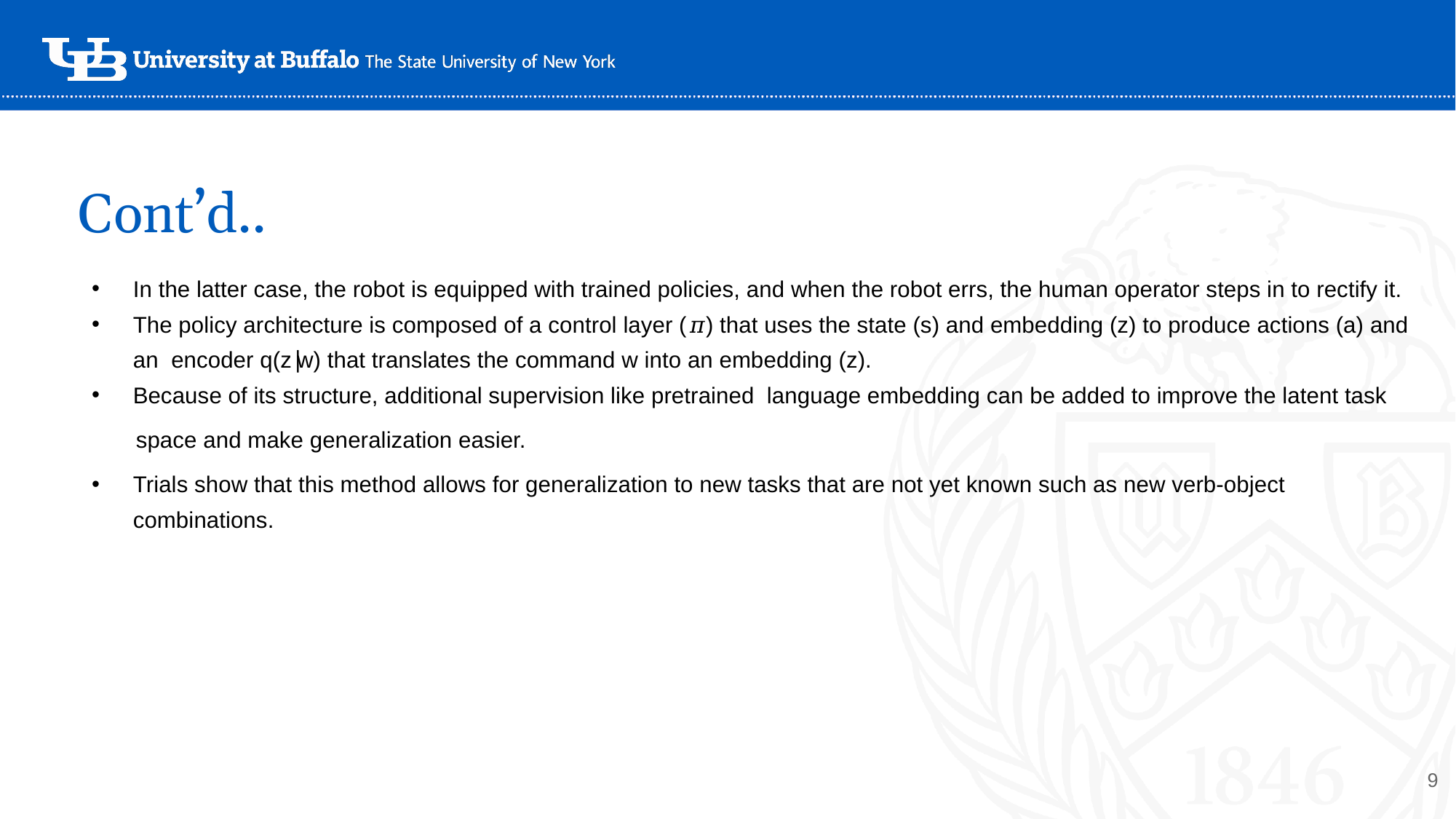

# Cont’d..
In the latter case, the robot is equipped with trained policies, and when the robot errs, the human operator steps in to rectify it.
The policy architecture is composed of a control layer (𝜋) that uses the state (s) and embedding (z) to produce actions (a) and an  encoder q(z∣w) that translates the command w into an embedding (z).
Because of its structure, additional supervision like pretrained  language embedding can be added to improve the latent task
         space and make generalization easier.
Trials show that this method allows for generalization to new tasks that are not yet known such as new verb-object combinations.

9